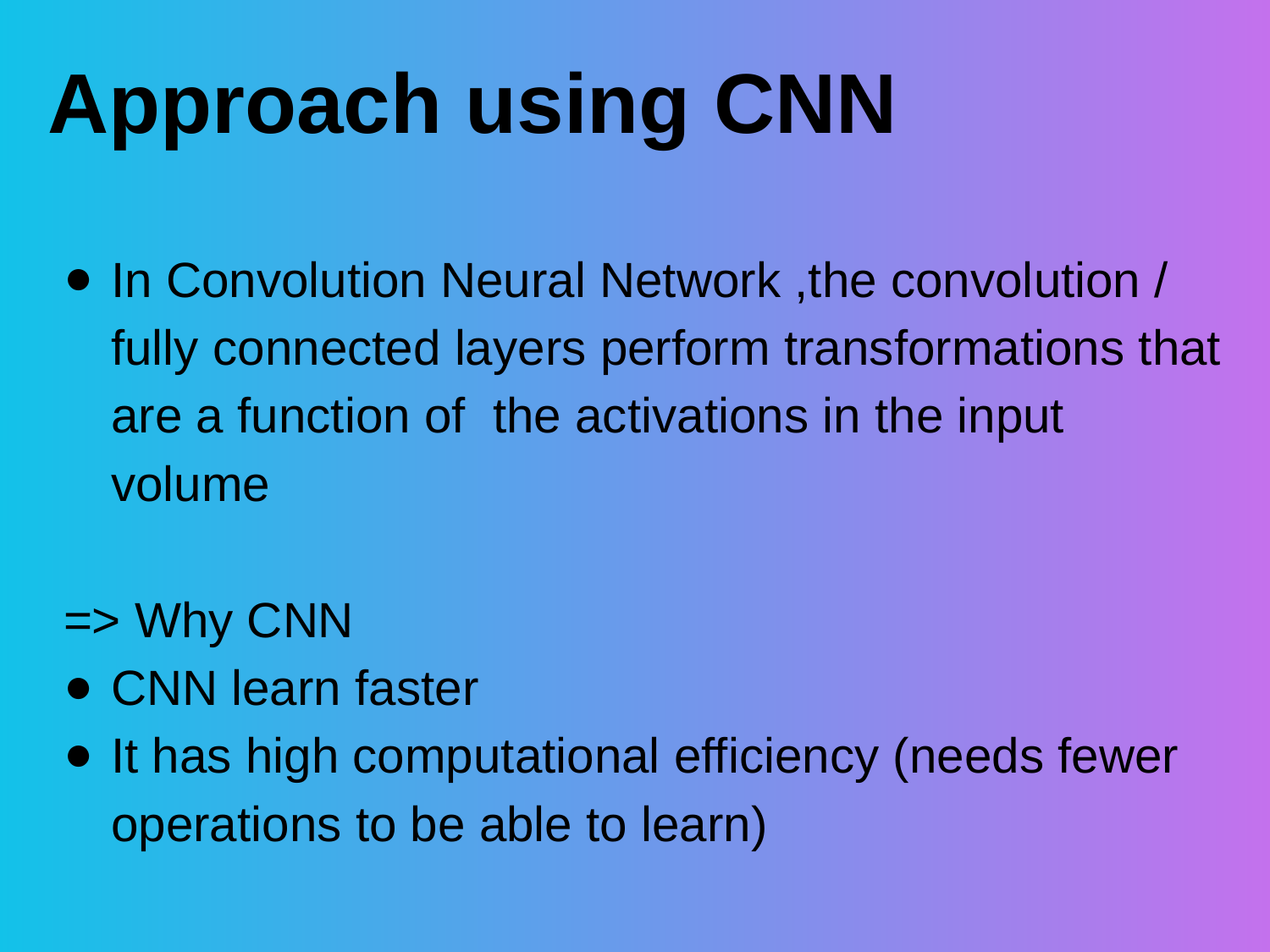

# Approach using CNN
In Convolution Neural Network ,the convolution / fully connected layers perform transformations that are a function of  the activations in the input volume

=> Why CNN
CNN learn faster
It has high computational efficiency (needs fewer operations to be able to learn)